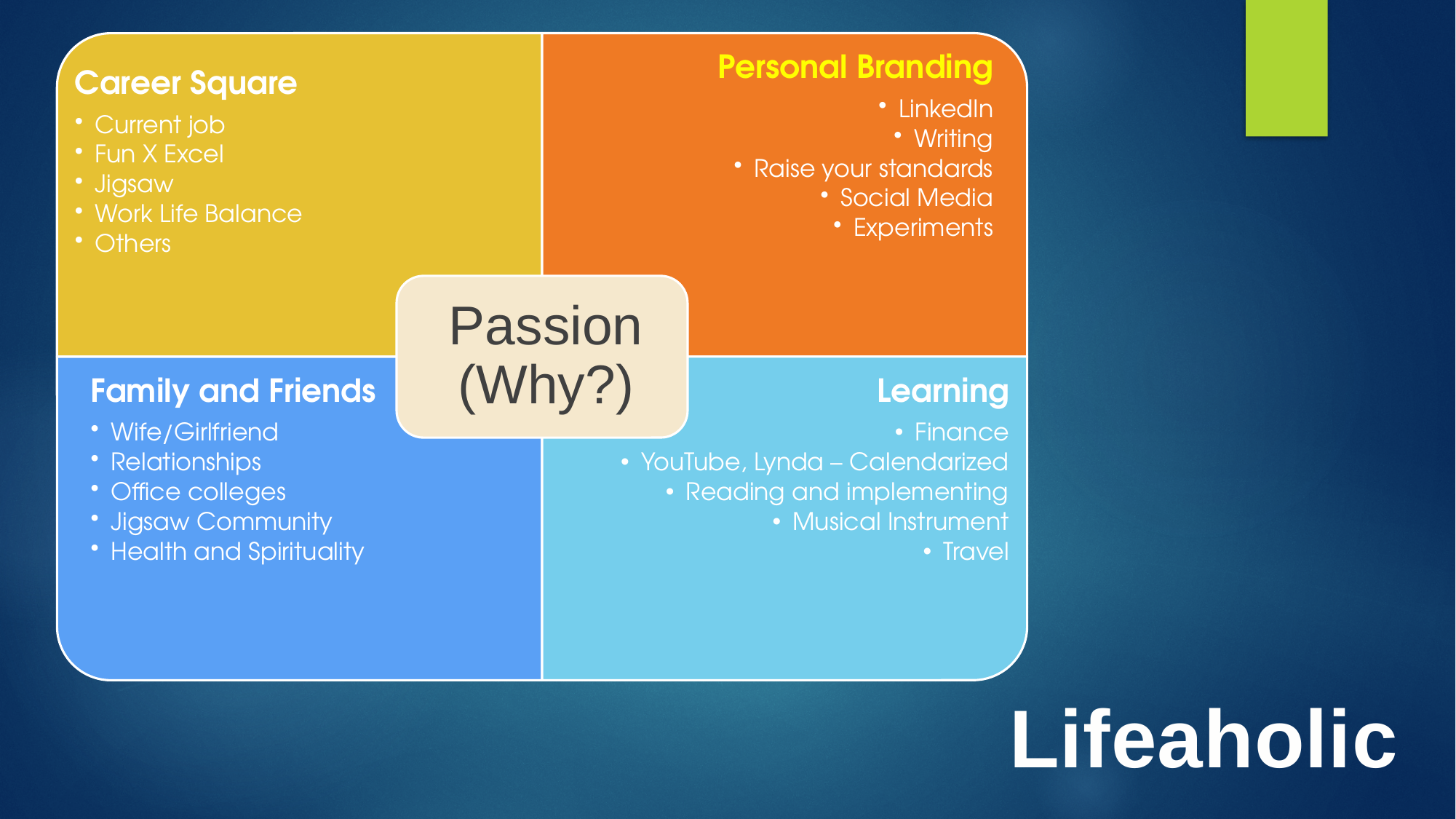

Career Square
Current job
Fun X Excel
Jigsaw
Work Life Balance
Others
Personal Branding
LinkedIn
Writing
Raise your standards
Social Media
Experiments

Family and Friends
Wife/Girlfriend
Relationships
Office colleges
Jigsaw Community
Health and Spirituality

Learning
Finance
YouTube, Lynda – Calendarized
Reading and implementing
Musical Instrument
Travel
Passion (Why?)
Lifeaholic